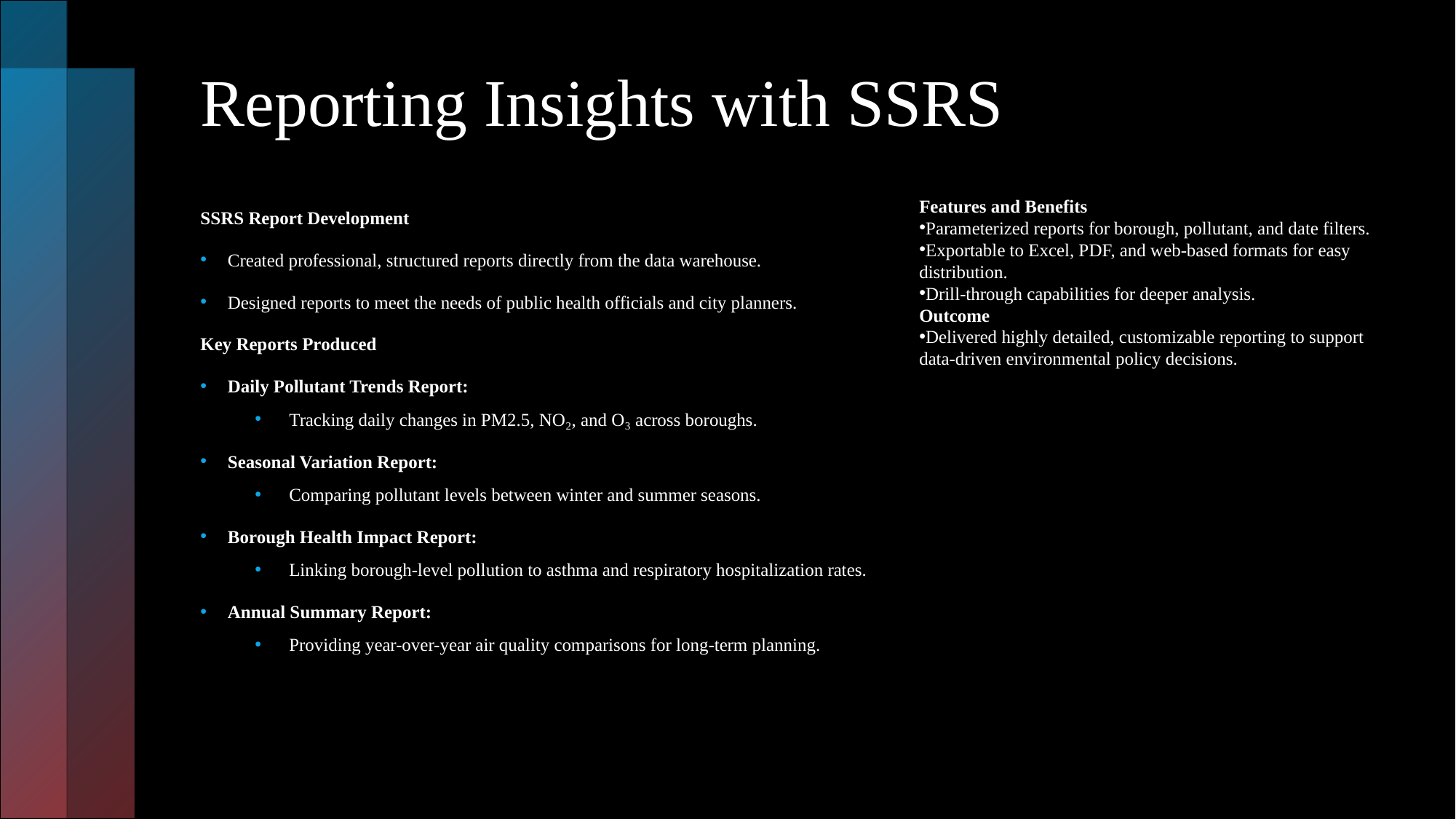

# Reporting Insights with SSRS
Features and Benefits
Parameterized reports for borough, pollutant, and date filters.
Exportable to Excel, PDF, and web-based formats for easy distribution.
Drill-through capabilities for deeper analysis.
Outcome
Delivered highly detailed, customizable reporting to support data-driven environmental policy decisions.
SSRS Report Development
Created professional, structured reports directly from the data warehouse.
Designed reports to meet the needs of public health officials and city planners.
Key Reports Produced
Daily Pollutant Trends Report:
Tracking daily changes in PM2.5, NO₂, and O₃ across boroughs.
Seasonal Variation Report:
Comparing pollutant levels between winter and summer seasons.
Borough Health Impact Report:
Linking borough-level pollution to asthma and respiratory hospitalization rates.
Annual Summary Report:
Providing year-over-year air quality comparisons for long-term planning.